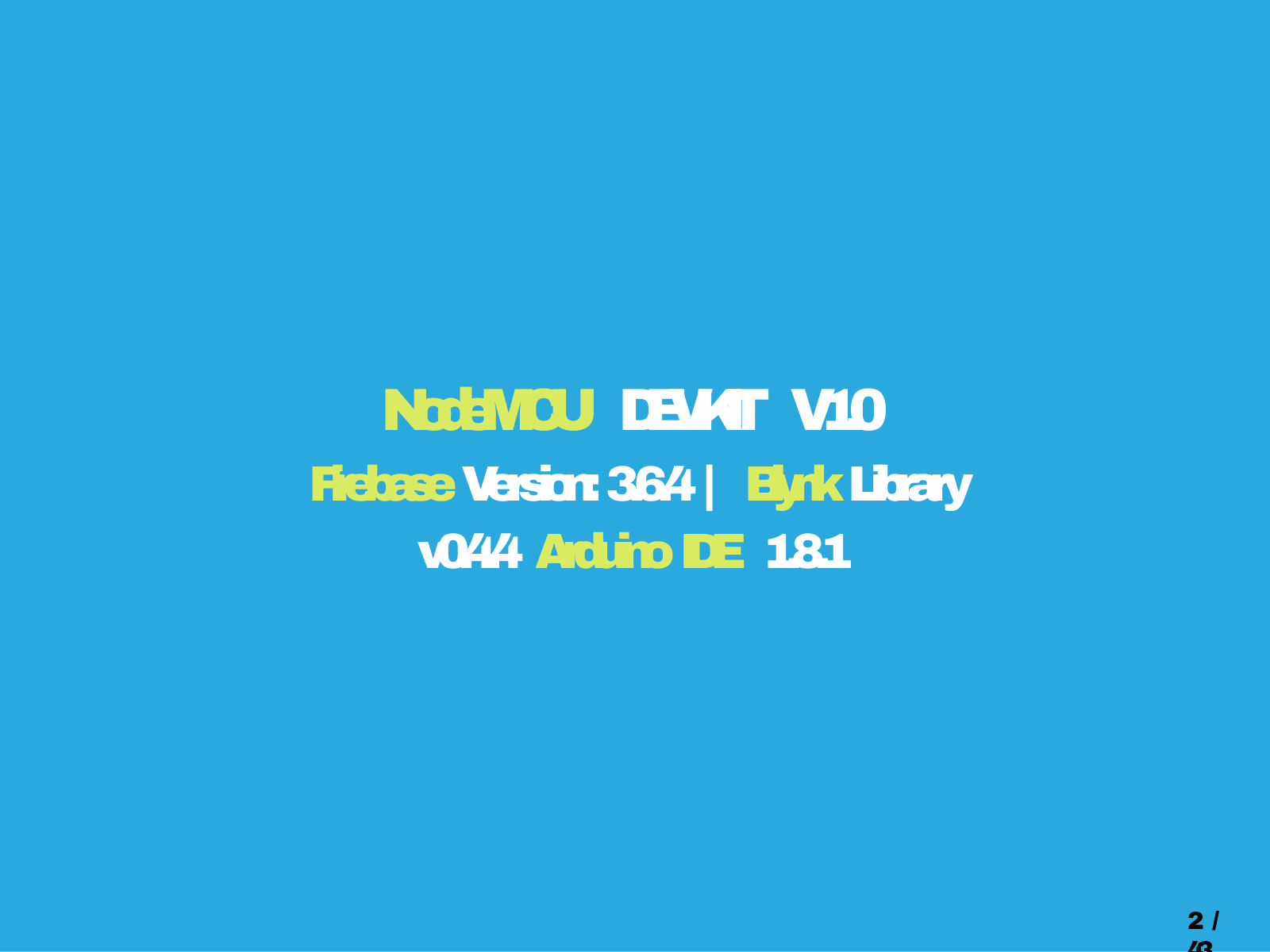

# NodeMCU DEVKIT V1.0
Firebase Version: 3.6.4 | Blynk Library v0.4.4  Arduino IDE 1.8.1
2 / 43